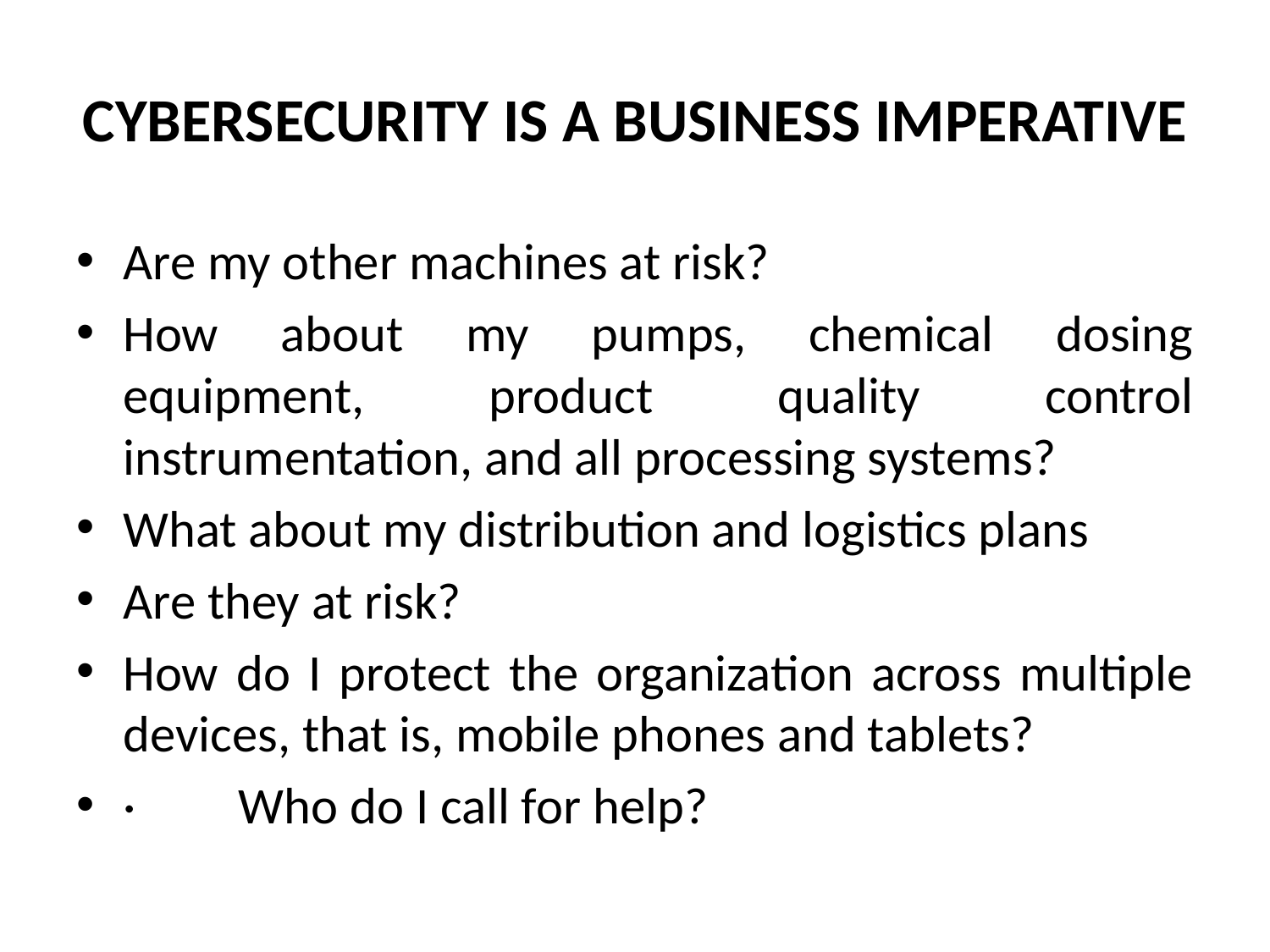

# CYBERSECURITY IS A BUSINESS IMPERATIVE
Are my other machines at risk?
How about my pumps, chemical dosing equipment, product quality control instrumentation, and all processing systems?
What about my distribution and logistics plans
Are they at risk?
How do I protect the organization across multiple devices, that is, mobile phones and tablets?
·	Who do I call for help?